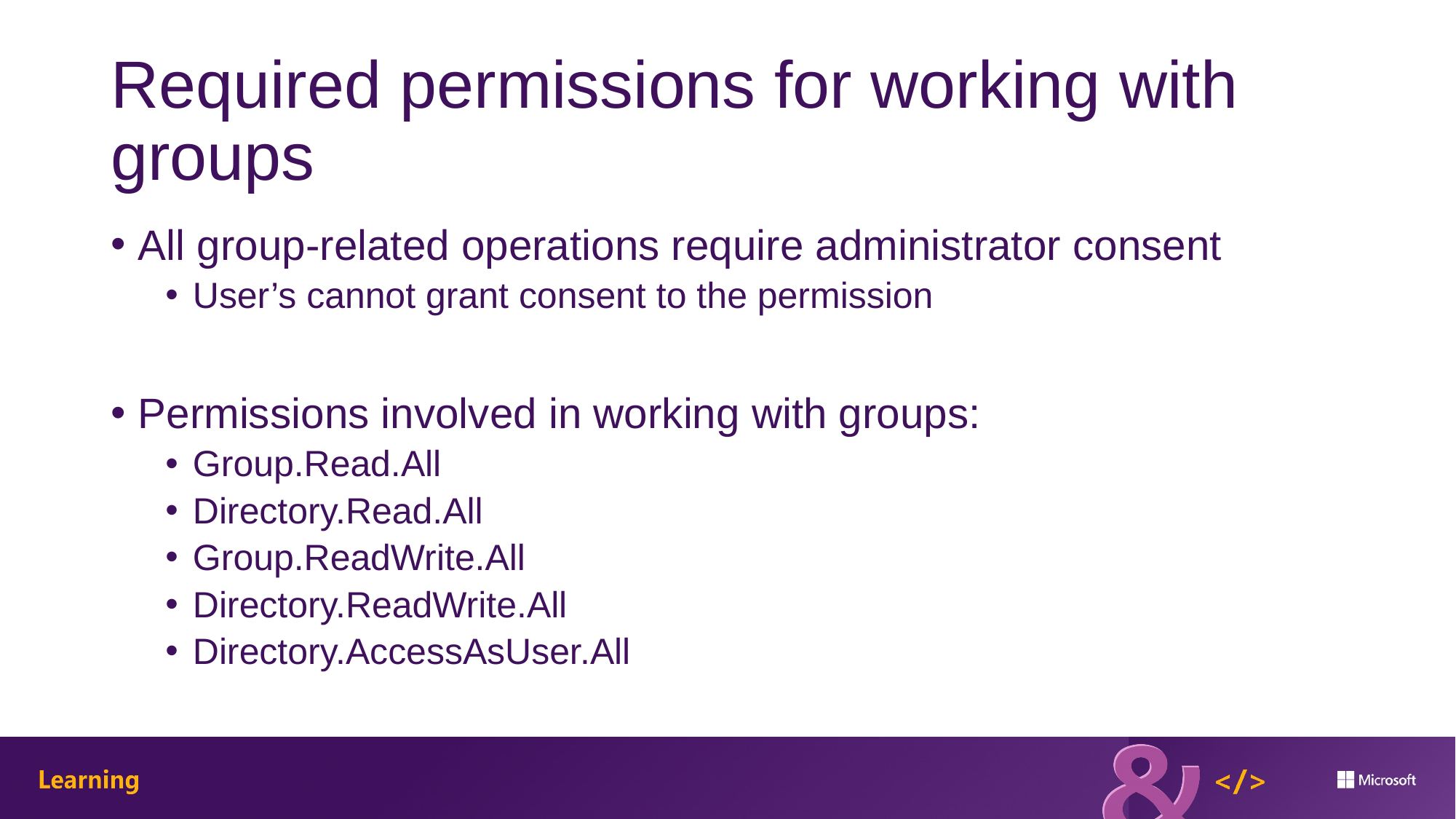

# Required permissions for working with groups
All group-related operations require administrator consent
User’s cannot grant consent to the permission

Permissions involved in working with groups:
Group.Read.All
Directory.Read.All
Group.ReadWrite.All
Directory.ReadWrite.All
Directory.AccessAsUser.All